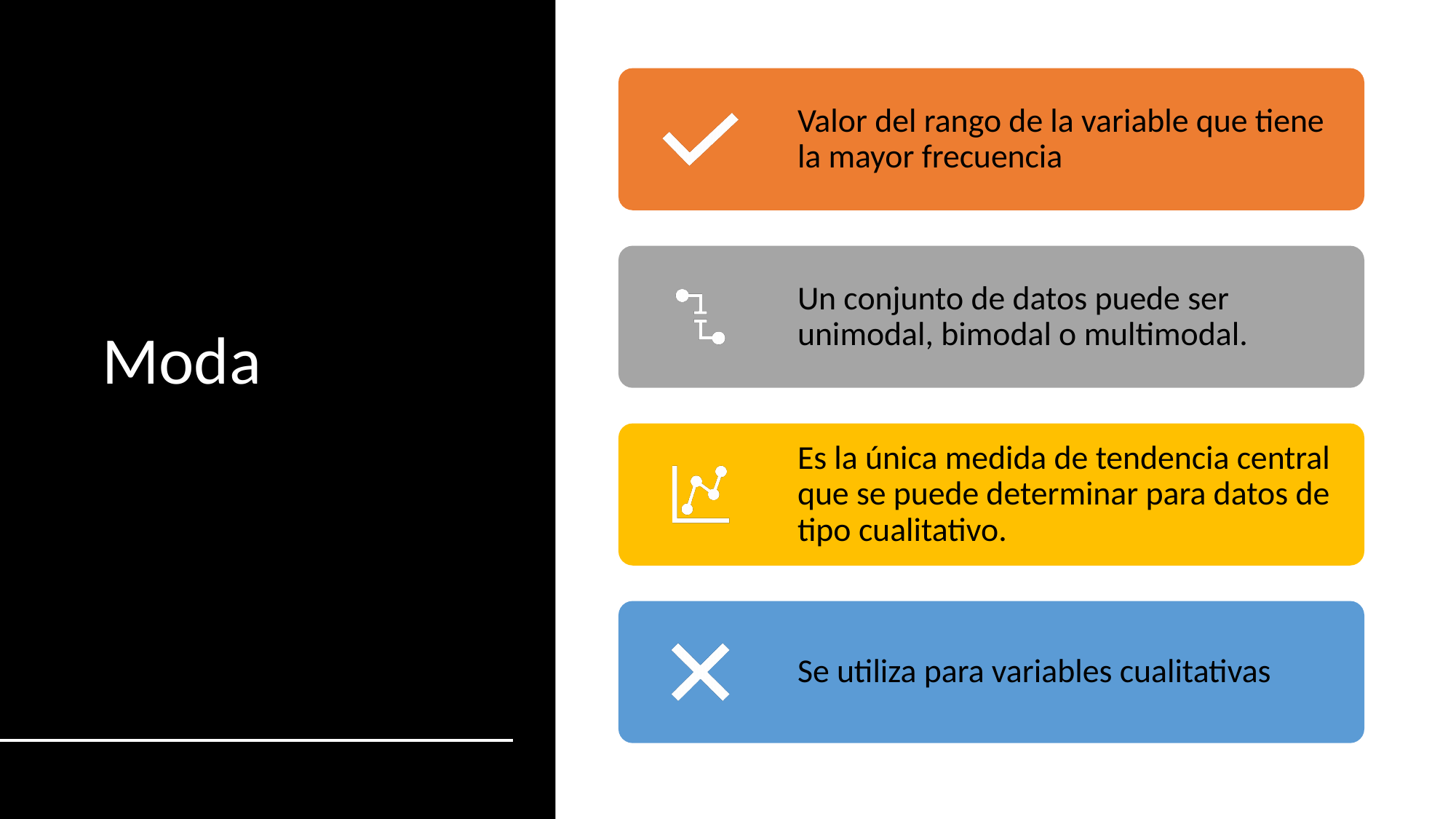

# Moda
Valor del rango de la variable que tiene la mayor frecuencia
Un conjunto de datos puede ser unimodal, bimodal o multimodal.
Es la única medida de tendencia central que se puede determinar para datos de tipo cualitativo.
Se utiliza para variables cualitativas